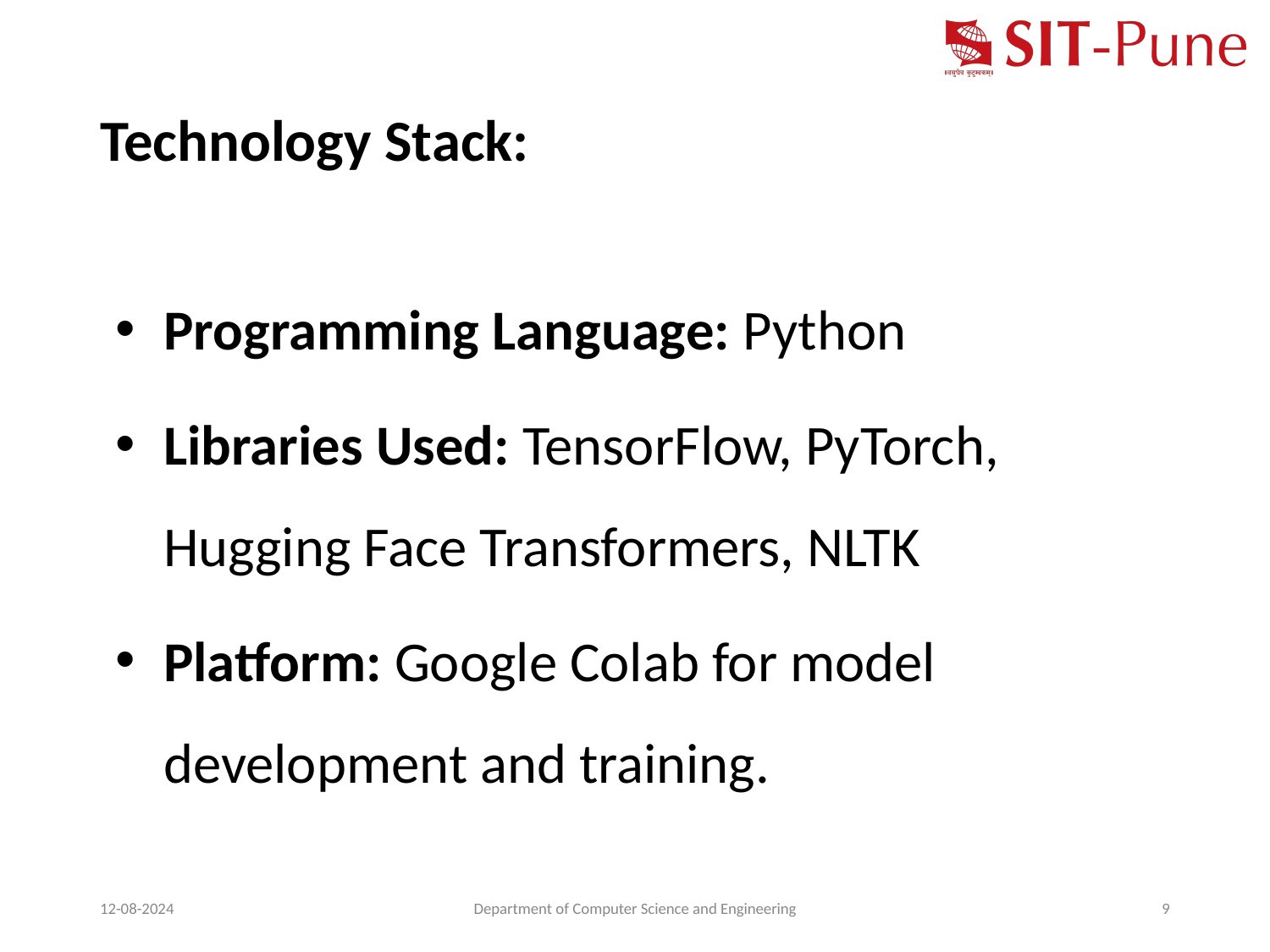

# Technology Stack:
Programming Language: Python
Libraries Used: TensorFlow, PyTorch, Hugging Face Transformers, NLTK
Platform: Google Colab for model development and training.

12-08-2024
Department of Computer Science and Engineering
9